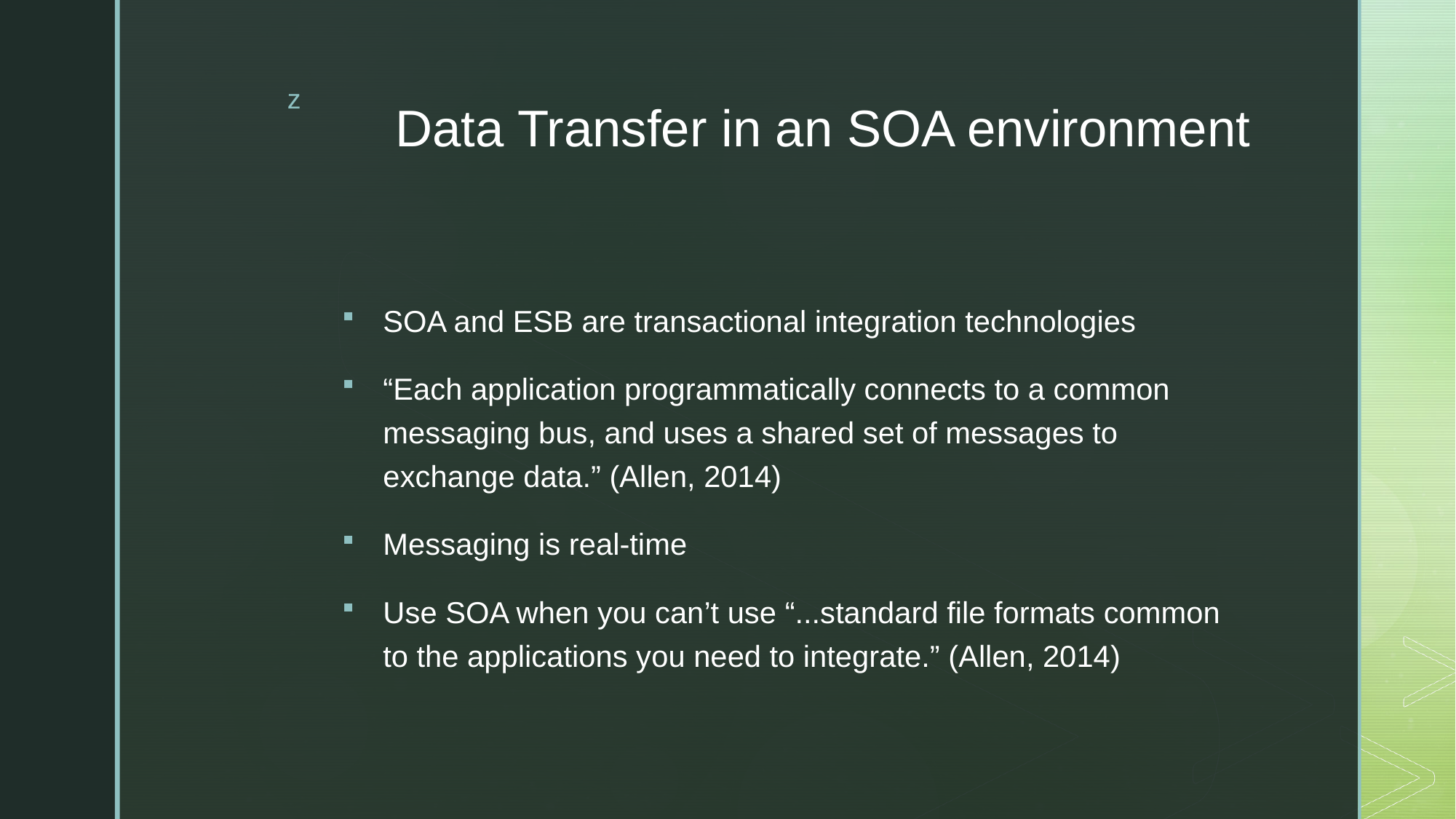

# Data Transfer in an SOA environment
SOA and ESB are transactional integration technologies
“Each application programmatically connects to a common messaging bus, and uses a shared set of messages to exchange data.” (Allen, 2014)
Messaging is real-time
Use SOA when you can’t use “...standard file formats common to the applications you need to integrate.” (Allen, 2014)